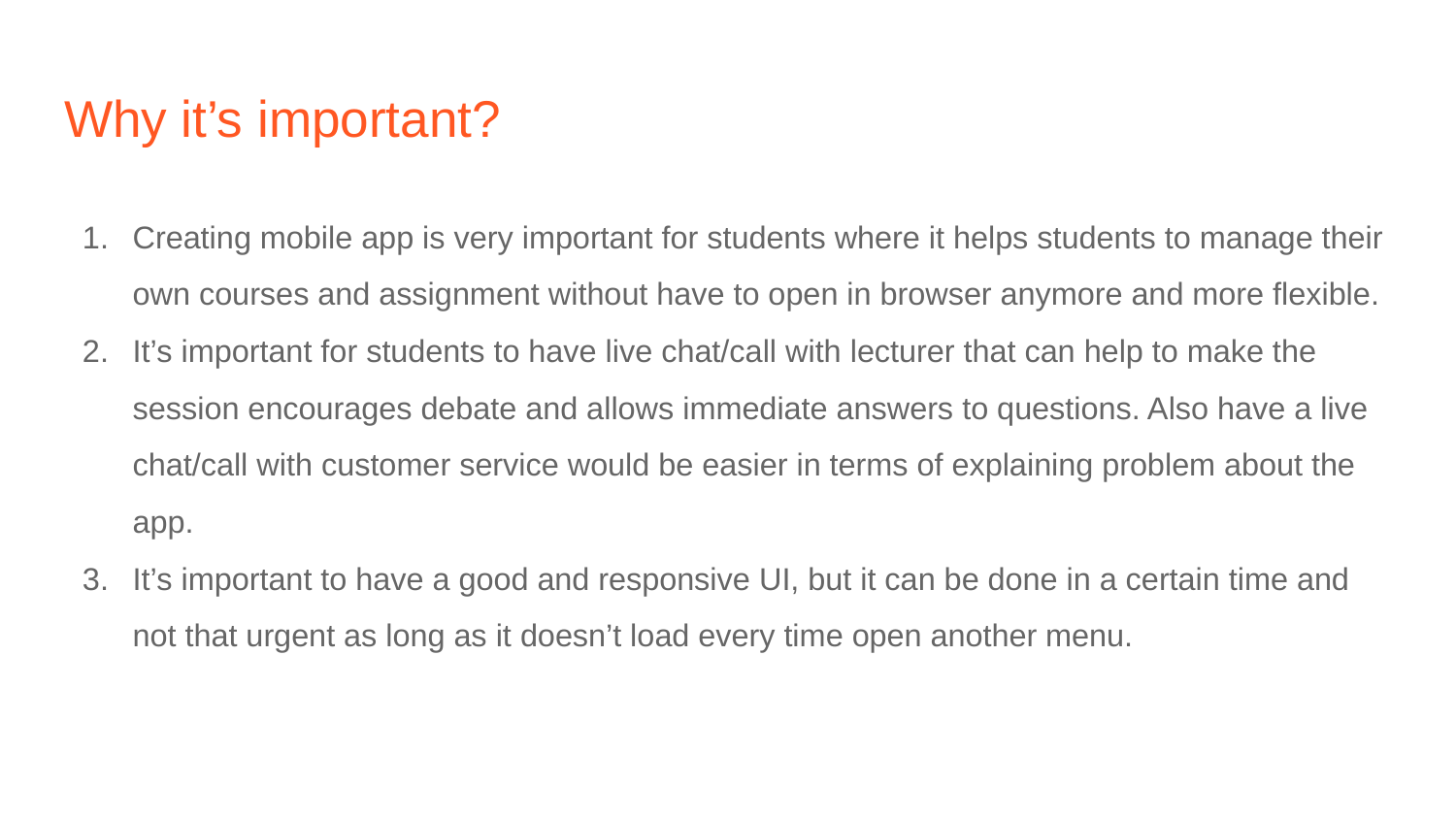

# Why it’s important?
Creating mobile app is very important for students where it helps students to manage their own courses and assignment without have to open in browser anymore and more flexible.
It’s important for students to have live chat/call with lecturer that can help to make the session encourages debate and allows immediate answers to questions. Also have a live chat/call with customer service would be easier in terms of explaining problem about the app.
It’s important to have a good and responsive UI, but it can be done in a certain time and not that urgent as long as it doesn’t load every time open another menu.